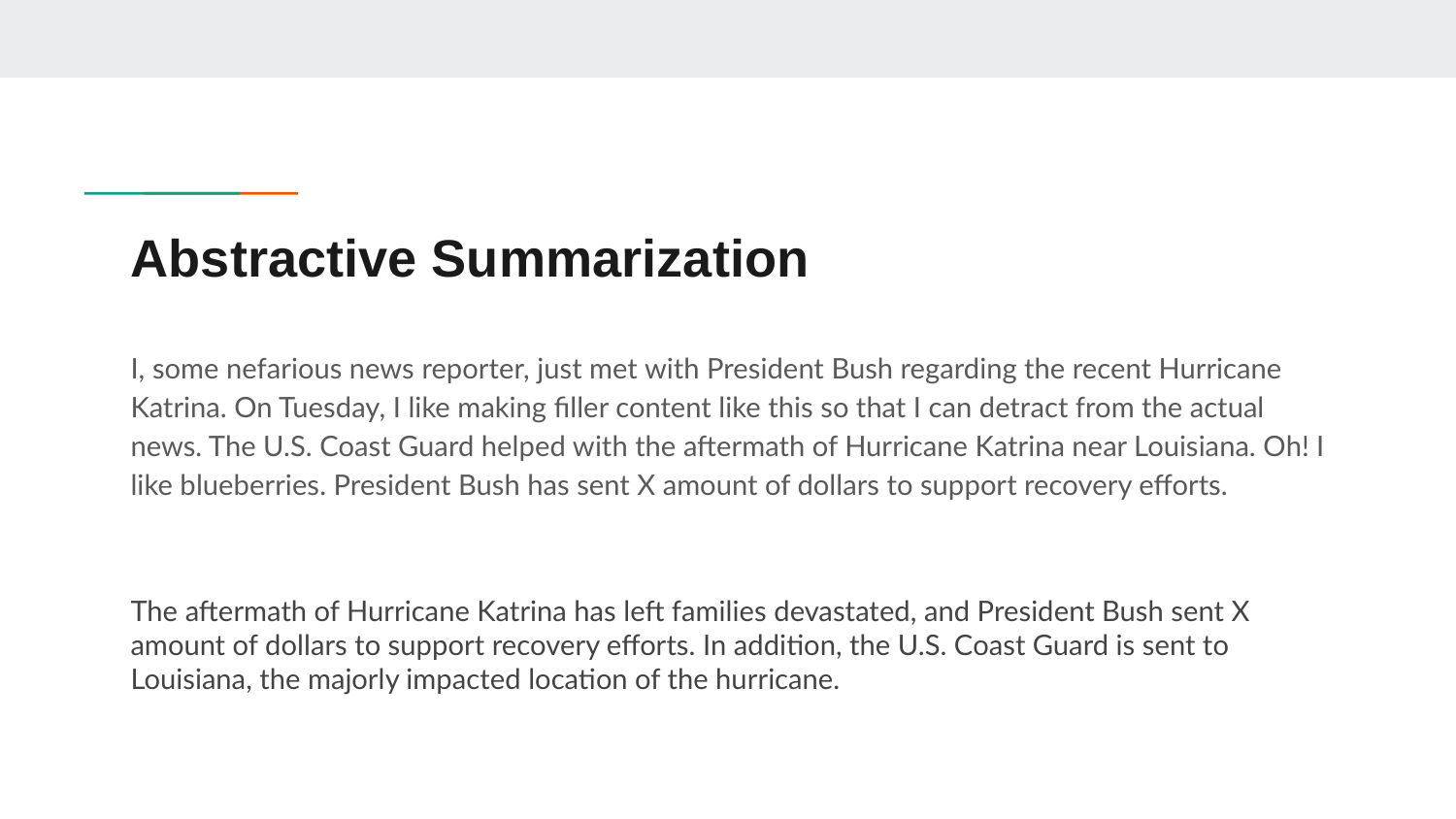

# Abstractive Summarization
I, some nefarious news reporter, just met with President Bush regarding the recent Hurricane Katrina. On Tuesday, I like making filler content like this so that I can detract from the actual news. The U.S. Coast Guard helped with the aftermath of Hurricane Katrina near Louisiana. Oh! I like blueberries. President Bush has sent X amount of dollars to support recovery efforts.

The aftermath of Hurricane Katrina has left families devastated, and President Bush sent X amount of dollars to support recovery efforts. In addition, the U.S. Coast Guard is sent to Louisiana, the majorly impacted location of the hurricane.